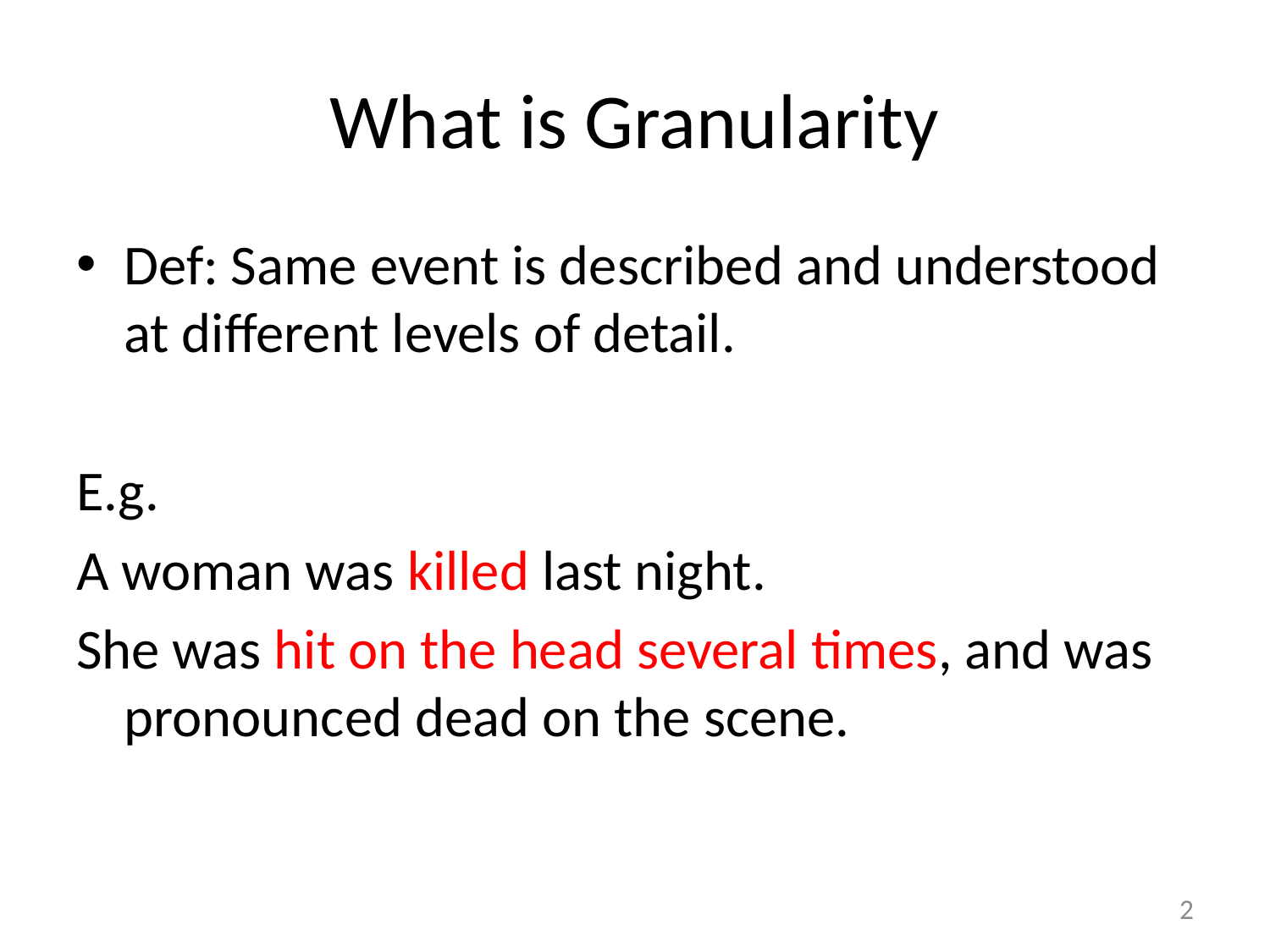

# What is Granularity
Def: Same event is described and understood at different levels of detail.

E.g.
A woman was killed last night.
She was hit on the head several times, and was pronounced dead on the scene.
2